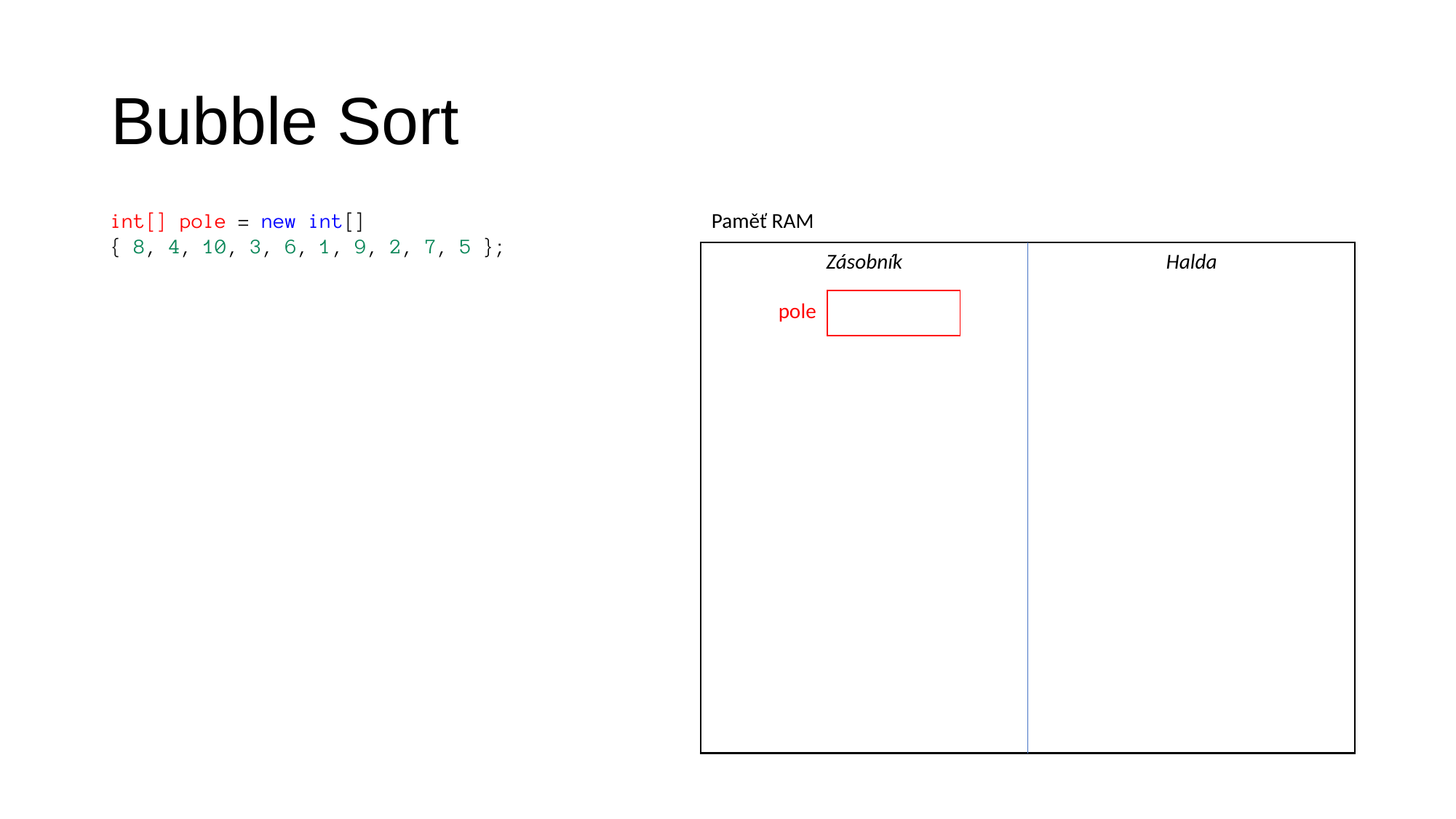

# Bubble Sort
int[] pole = new int[]
{ 8, 4, 10, 3, 6, 1, 9, 2, 7, 5 };

Paměť RAM
Zásobník

Halda
| pole |  |
| --- | --- |